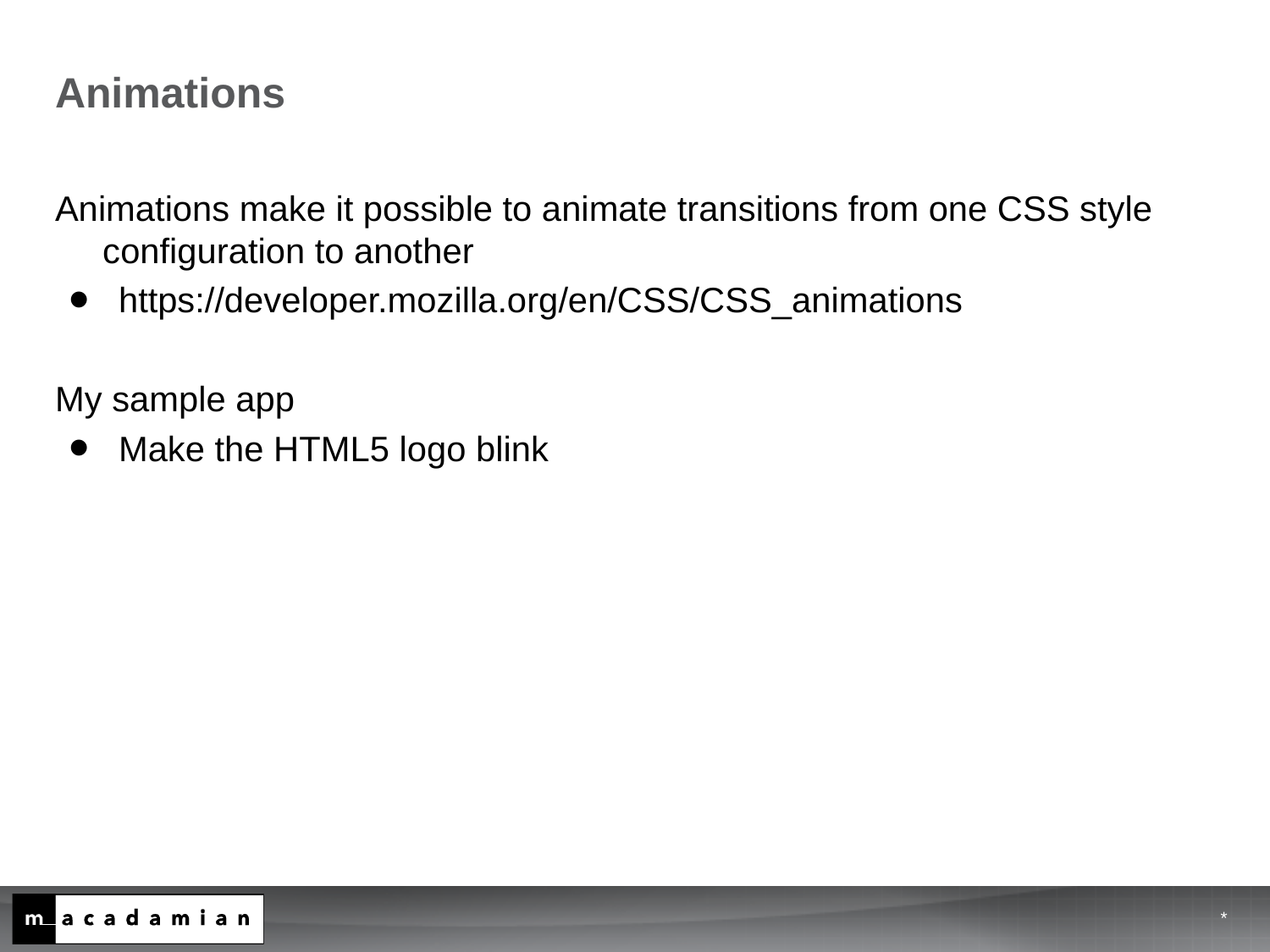

# Animations
Animations make it possible to animate transitions from one CSS style configuration to another
https://developer.mozilla.org/en/CSS/CSS_animations

My sample app
Make the HTML5 logo blink
*